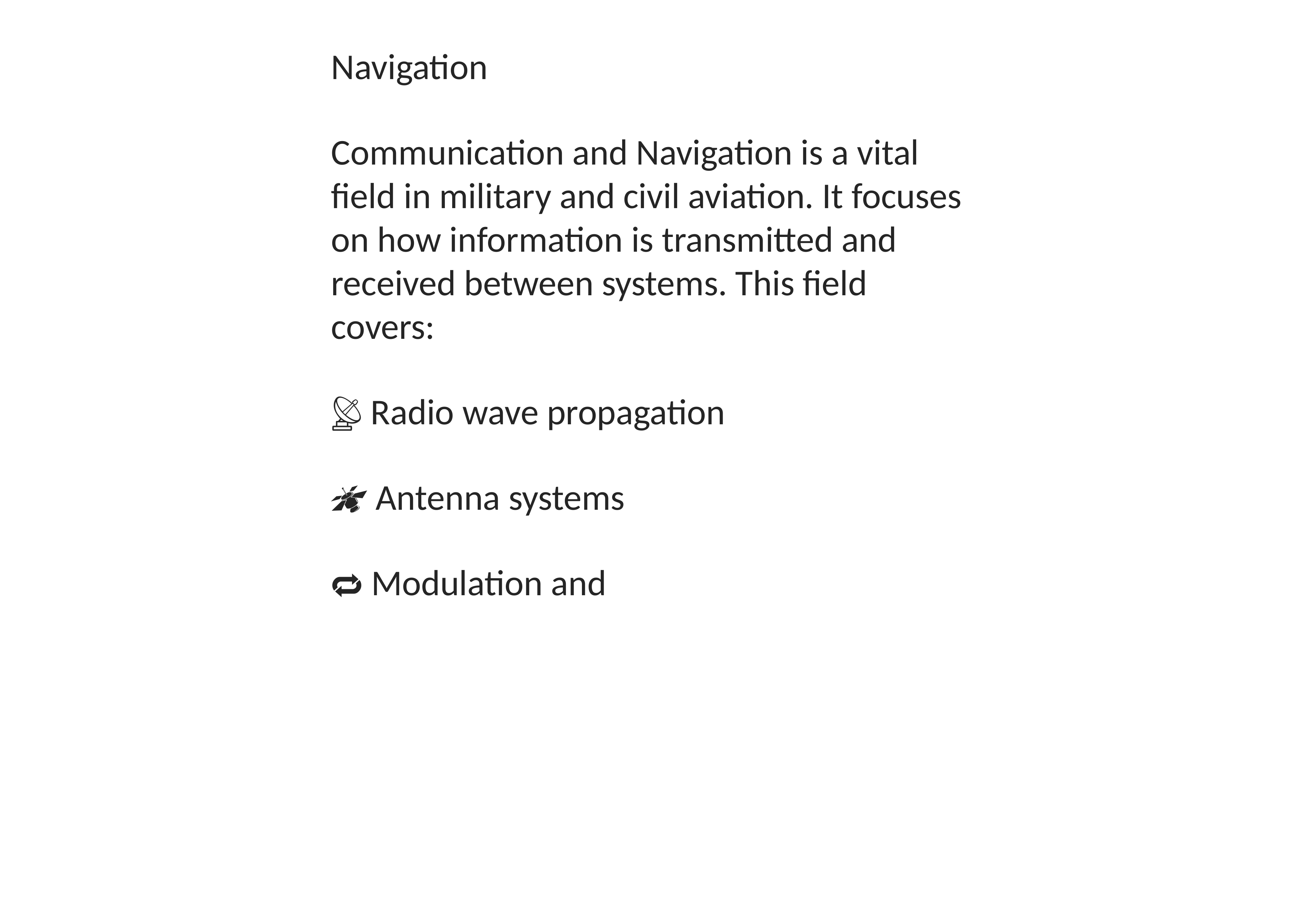

Navigation

Communication and Navigation is a vital field in military and civil aviation. It focuses on how information is transmitted and received between systems. This field covers:

📡 Radio wave propagation

🛰️ Antenna systems

🔁 Modulation and